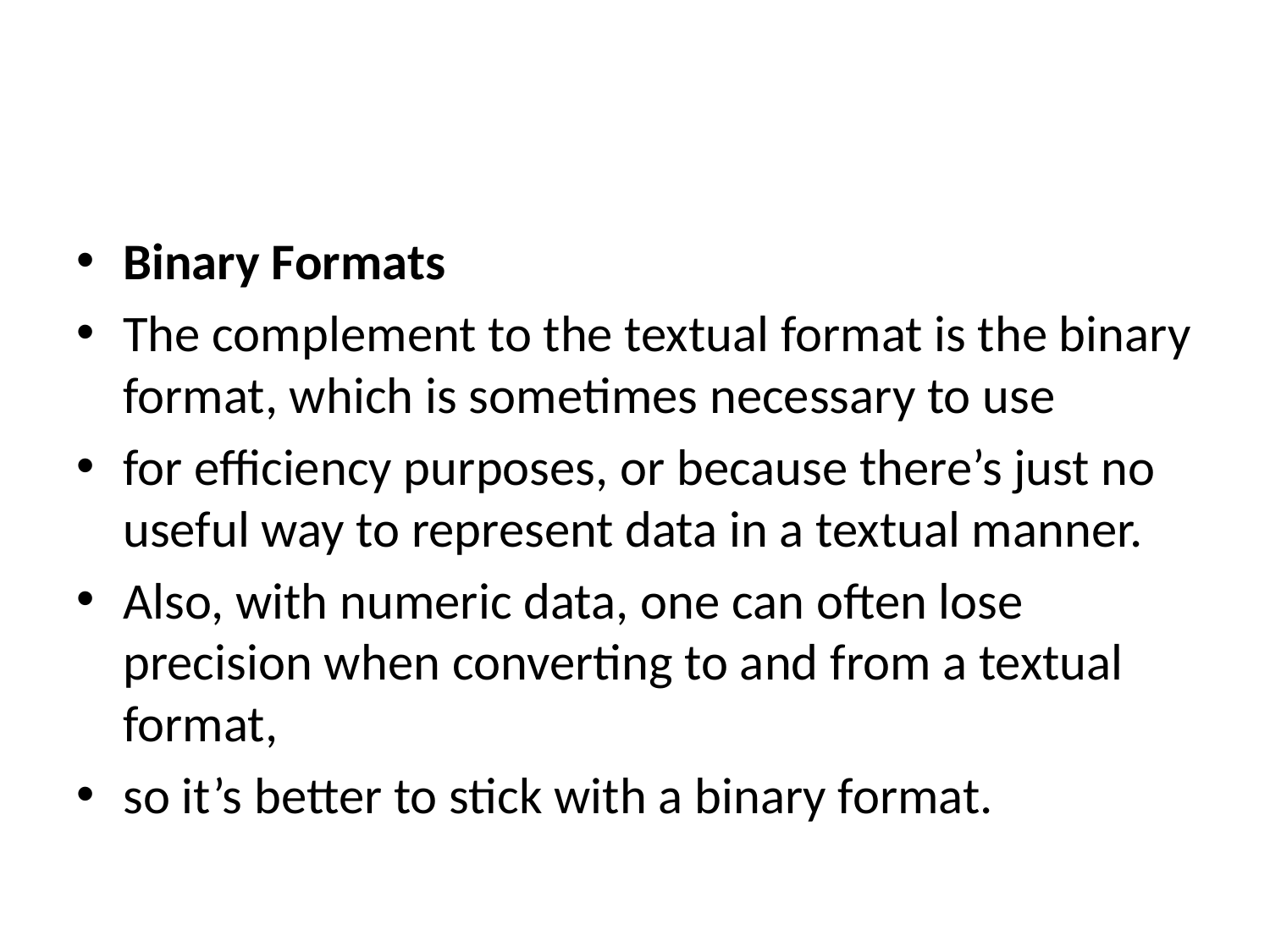

#
Binary Formats
The complement to the textual format is the binary format, which is sometimes necessary to use
for efficiency purposes, or because there’s just no useful way to represent data in a textual manner.
Also, with numeric data, one can often lose precision when converting to and from a textual format,
so it’s better to stick with a binary format.